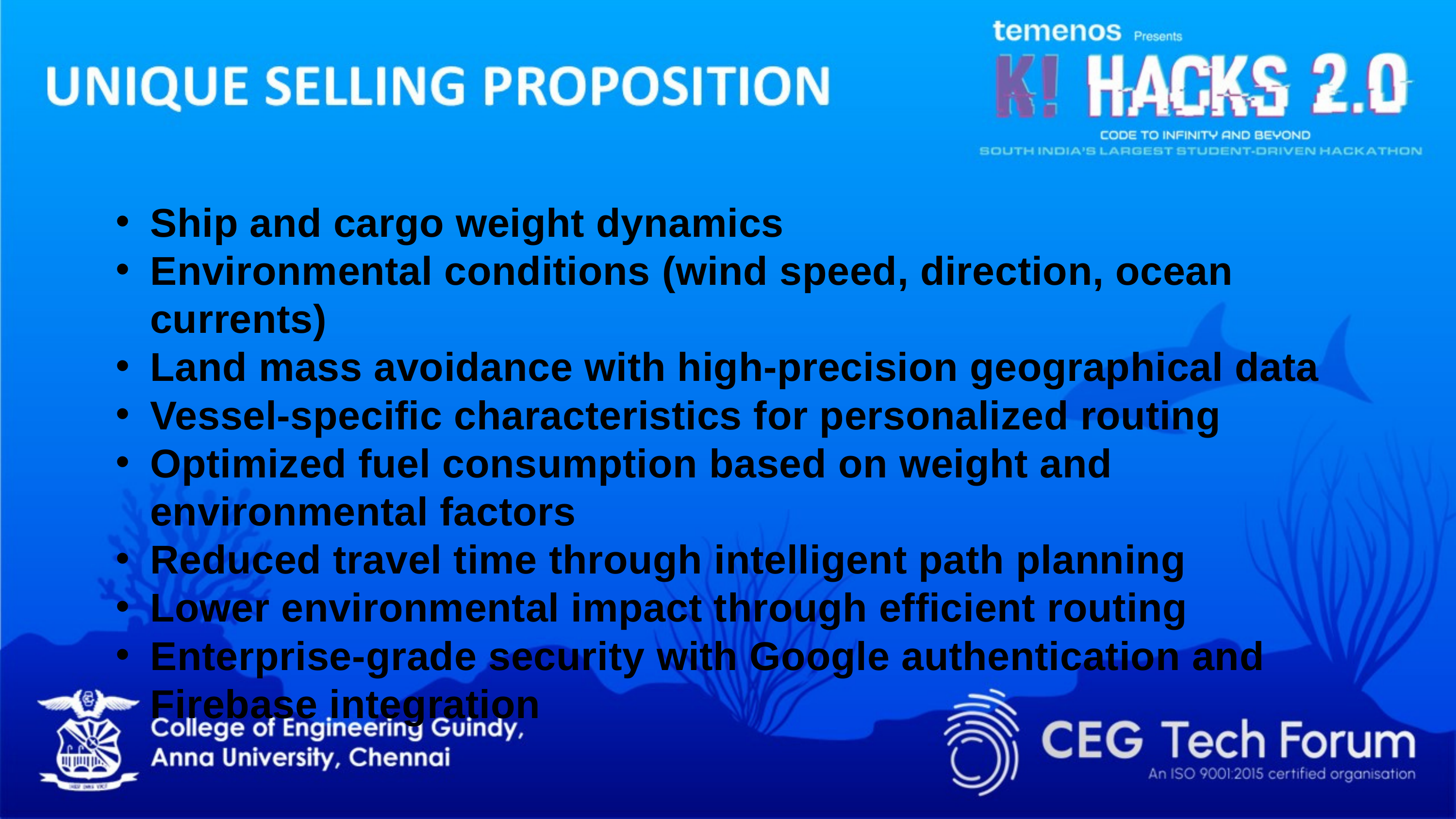

Ship and cargo weight dynamics
Environmental conditions (wind speed, direction, ocean currents)
Land mass avoidance with high-precision geographical data
Vessel-specific characteristics for personalized routing
Optimized fuel consumption based on weight and environmental factors
Reduced travel time through intelligent path planning
Lower environmental impact through efficient routing
Enterprise-grade security with Google authentication and Firebase integration